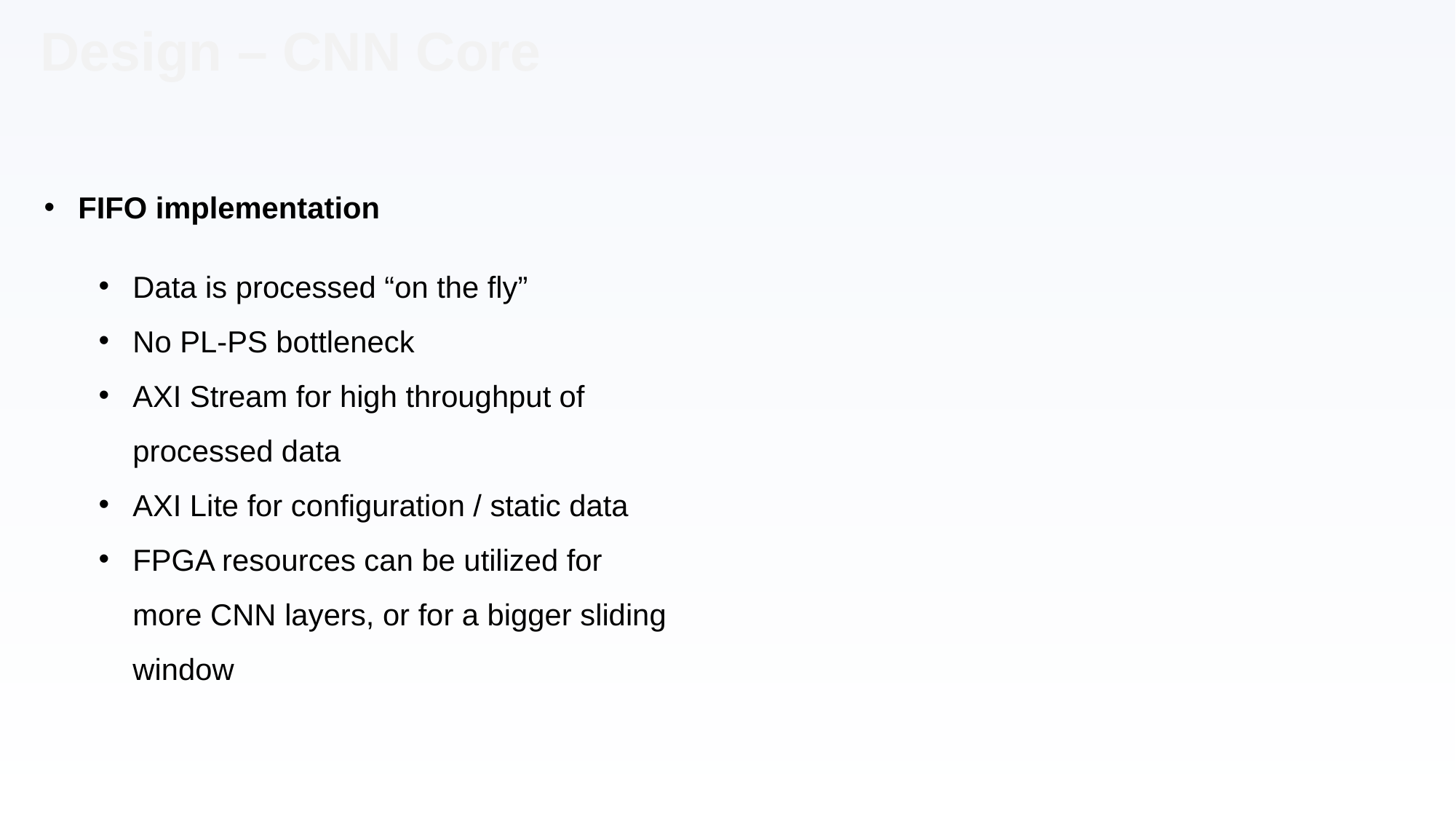

Design – CNN Core

FIFO implementation

Data is processed “on the fly”
No PL-PS bottleneck
AXI Stream for high throughput of processed data
AXI Lite for configuration / static data
FPGA resources can be utilized for more CNN layers, or for a bigger sliding window